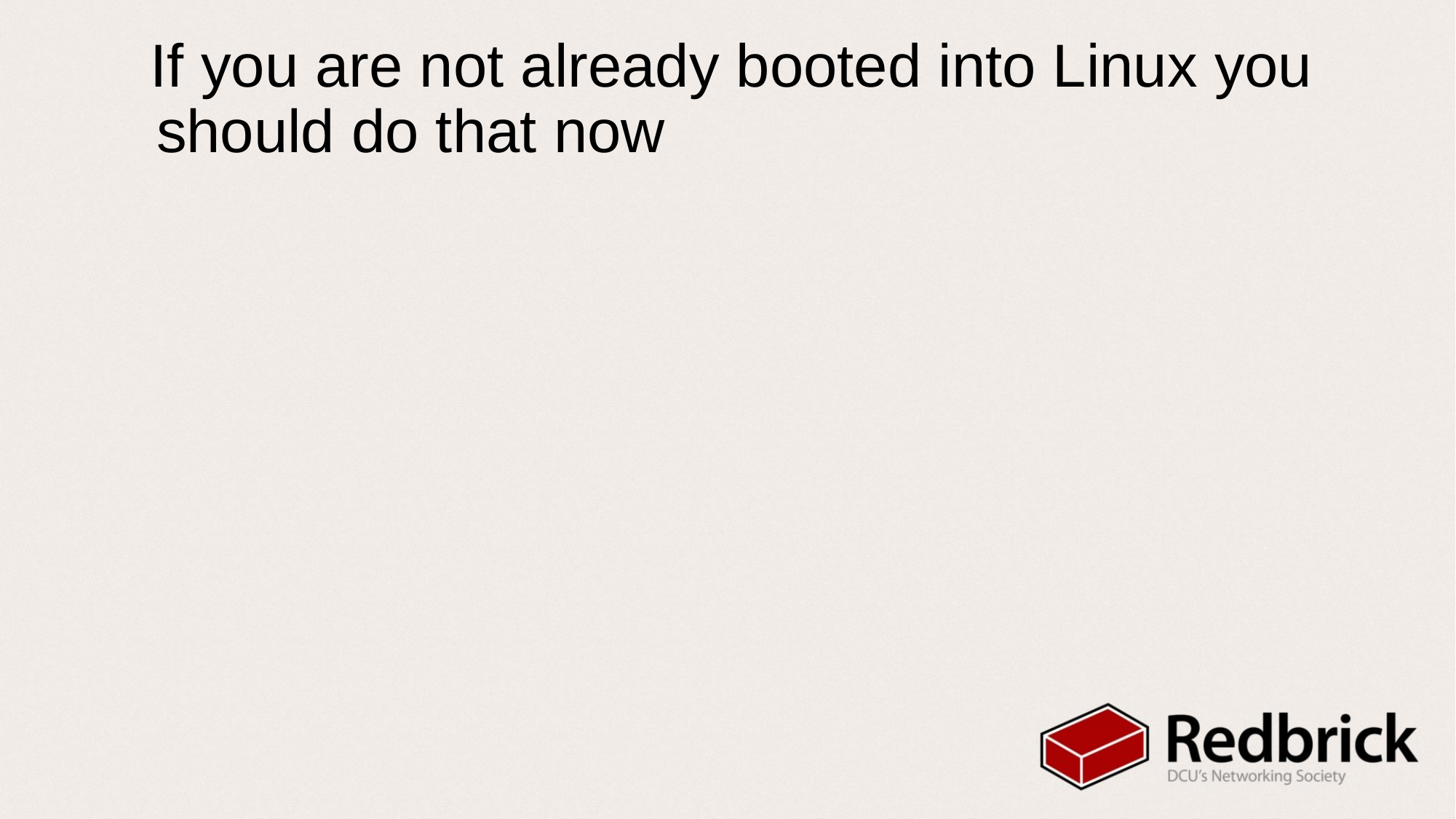

# If you are not already booted into Linux you should do that now